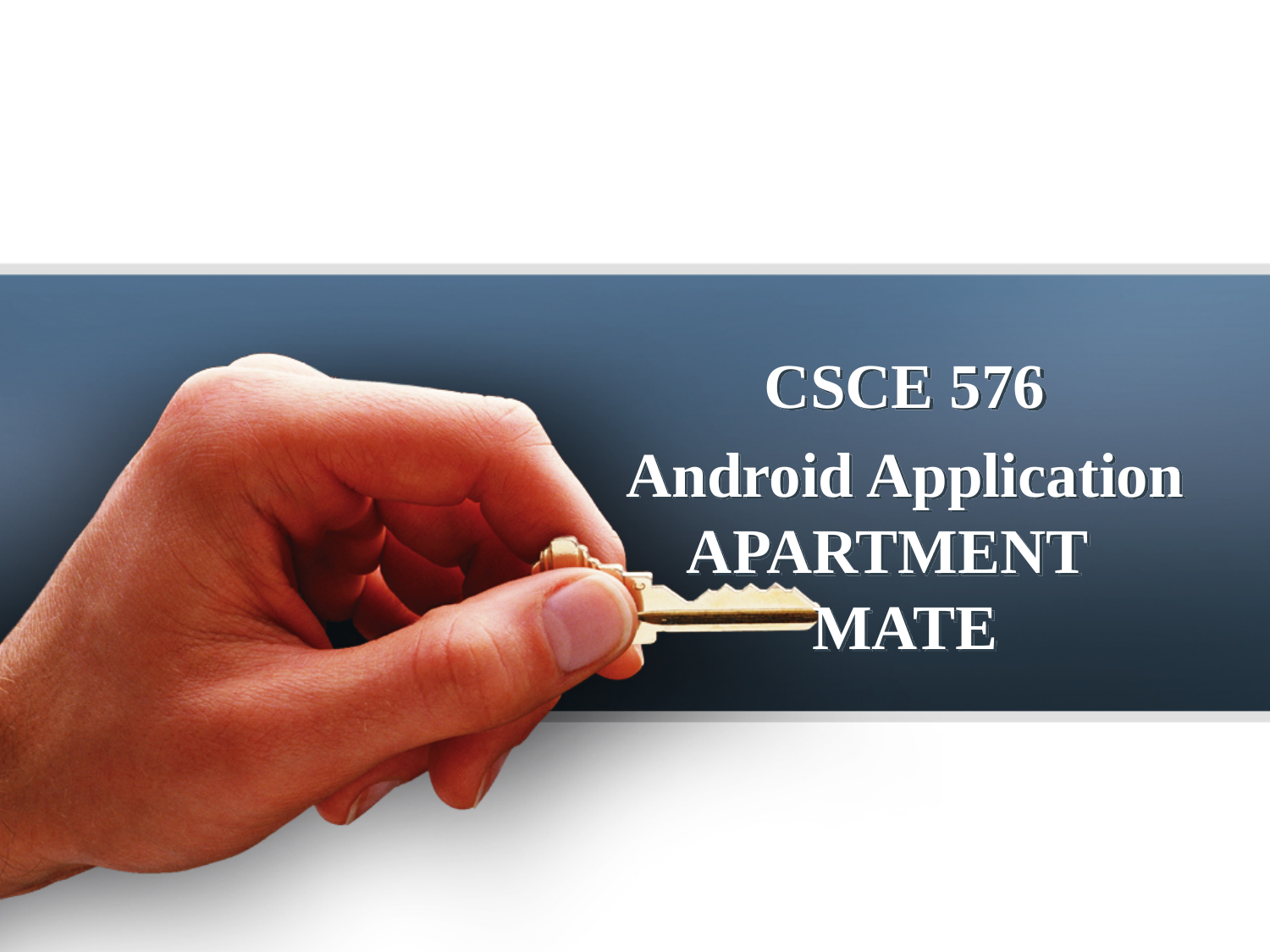

#
CSCE 576
Android Application
 APARTMENT    MATE